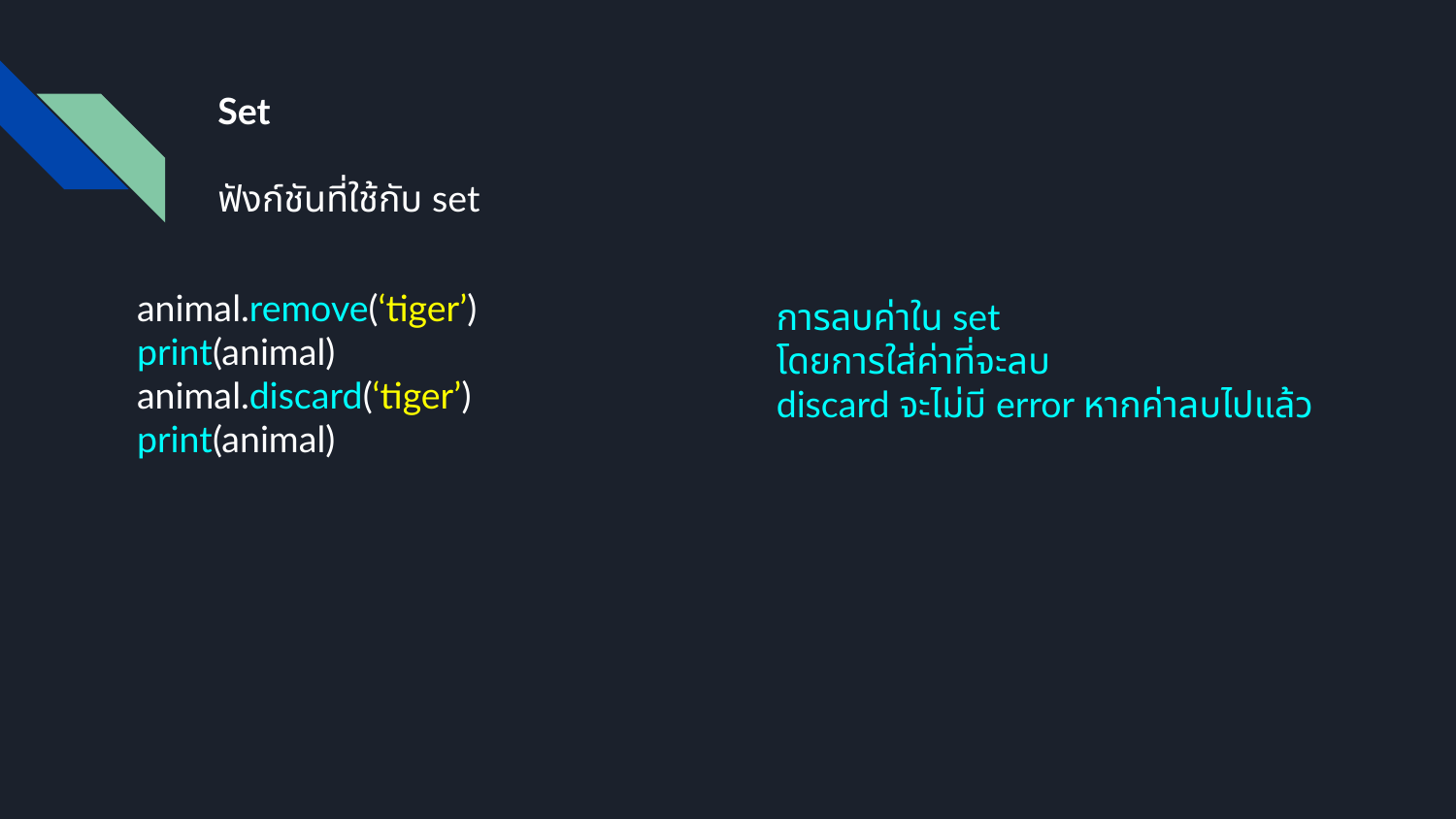

Set

ฟังก์ชันที่ใช้กับ set

animal.remove(‘tiger’)
print(animal)
animal.discard(‘tiger’)
print(animal)

การลบค่าใน set
โดยการใส่ค่าที่จะลบ
discard จะไม่มี error หากค่าลบไปแล้ว